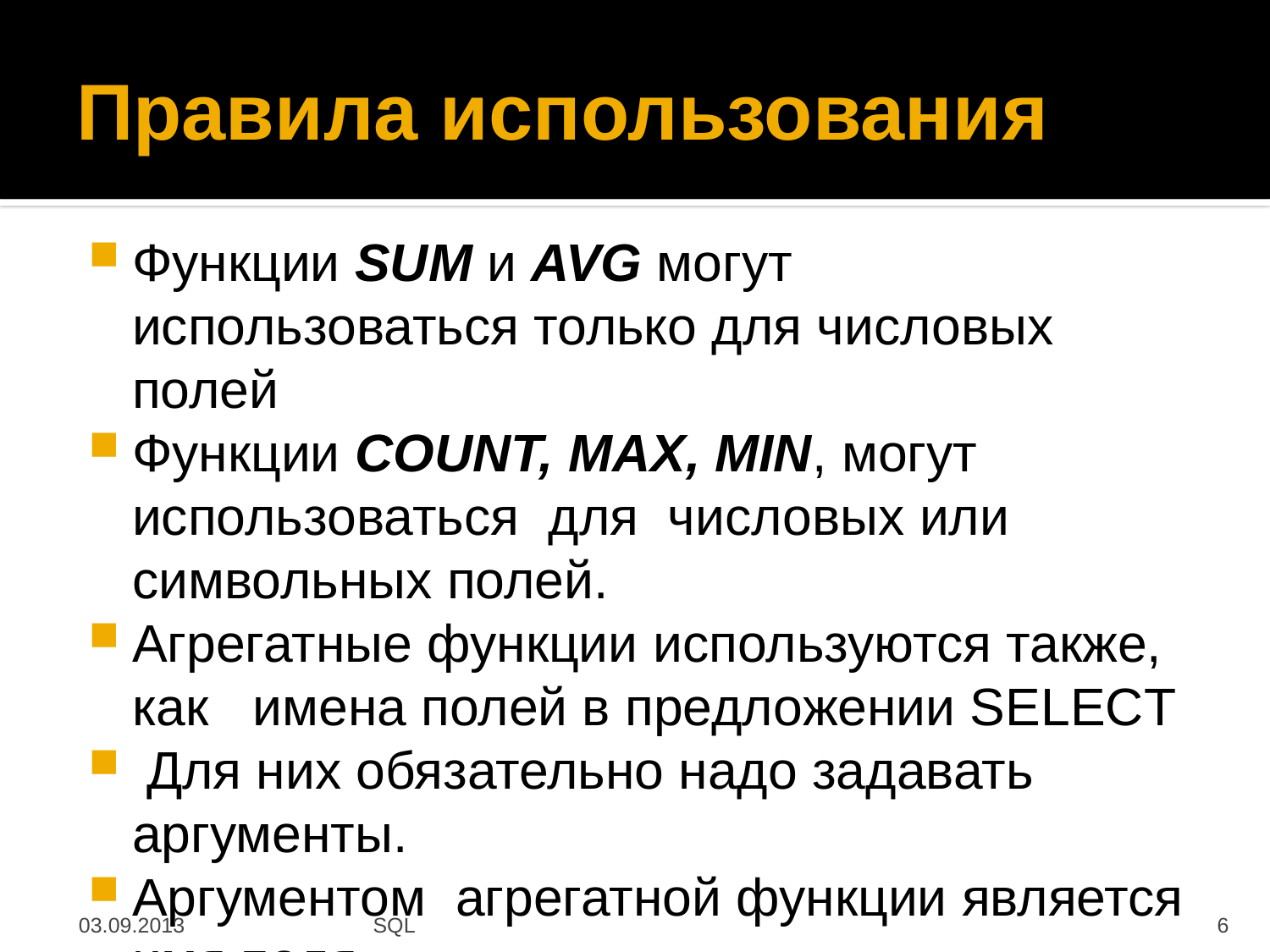

# Правила использования
Функции SUM и AVG могут использоваться только для числовых полей
Функции COUNT, MAX, MIN, могут использоваться  для  числовых или символьных полей.
Агрегатные функции используются также, как   имена полей в предложении SELECT
 Для них обязательно надо задавать аргументы.
Аргументом  агрегатной функции является имя поля
03.09.2013
SQL
6